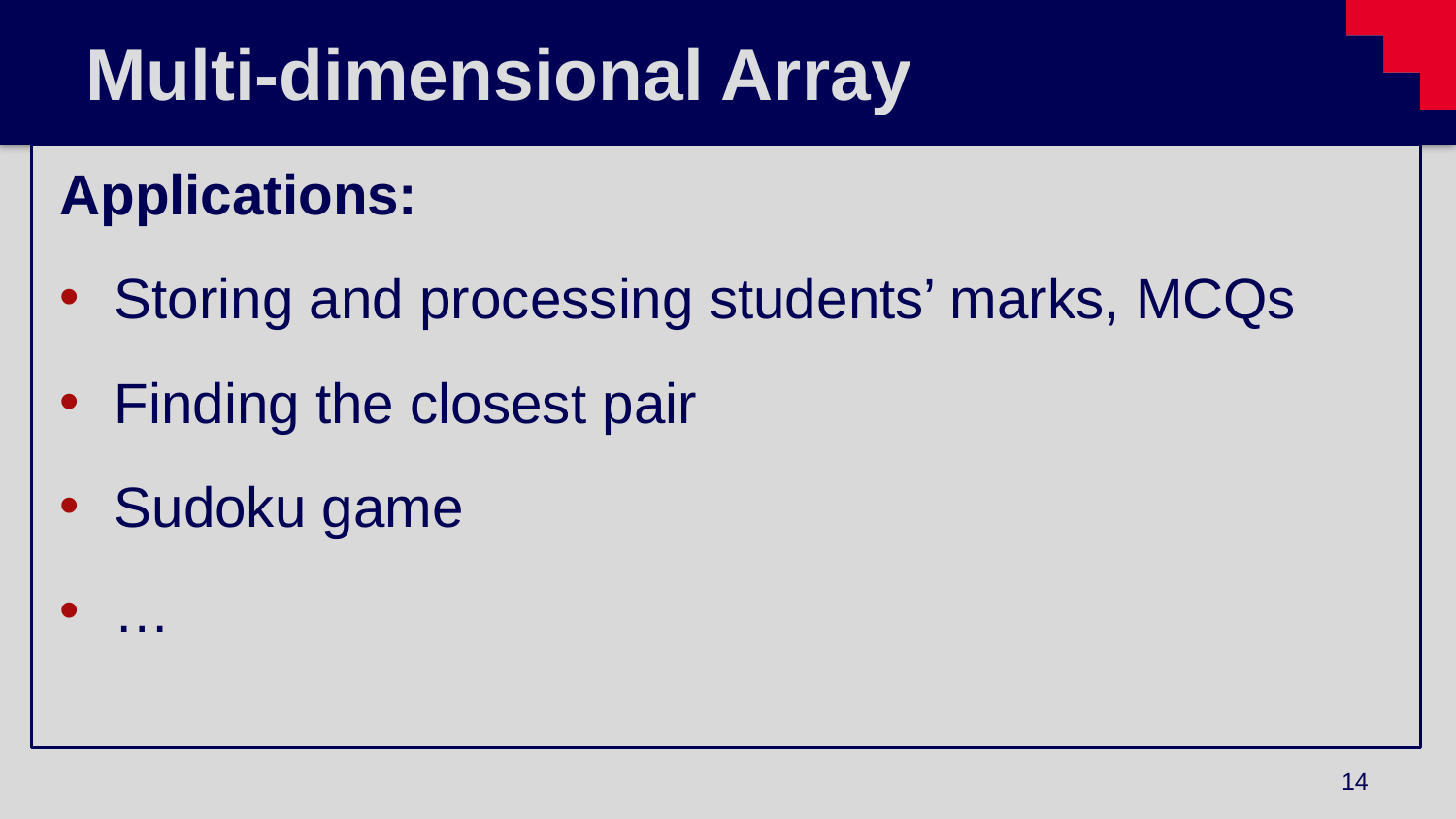

# Multi-dimensional Array
Applications:
Storing and processing students’ marks, MCQs
Finding the closest pair
Sudoku game
…
14